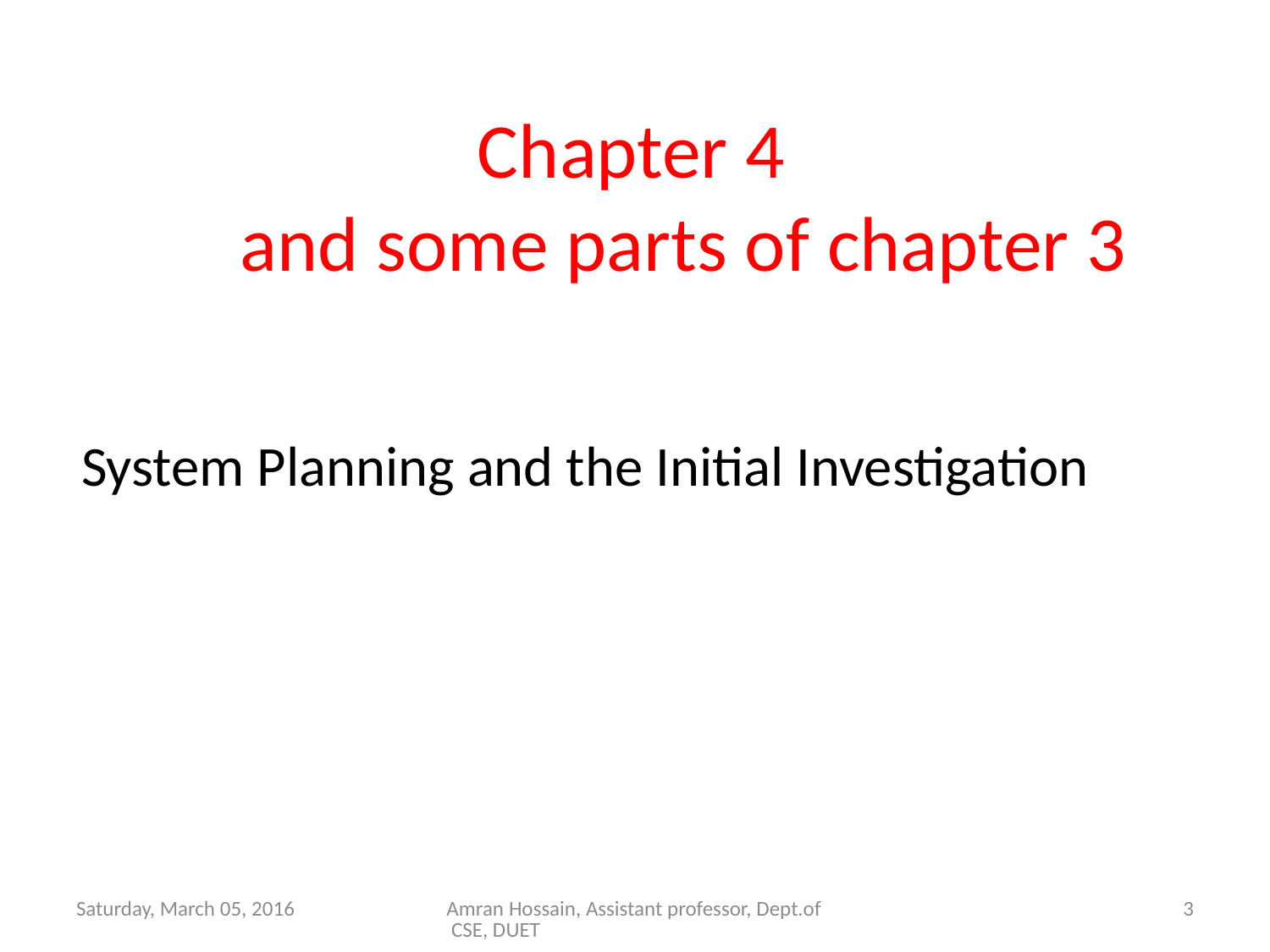

# Chapter 4 and some parts of chapter 3
System Planning and the Initial Investigation
Saturday, March 05, 2016
Amran Hossain, Assistant professor, Dept.of CSE, DUET
3